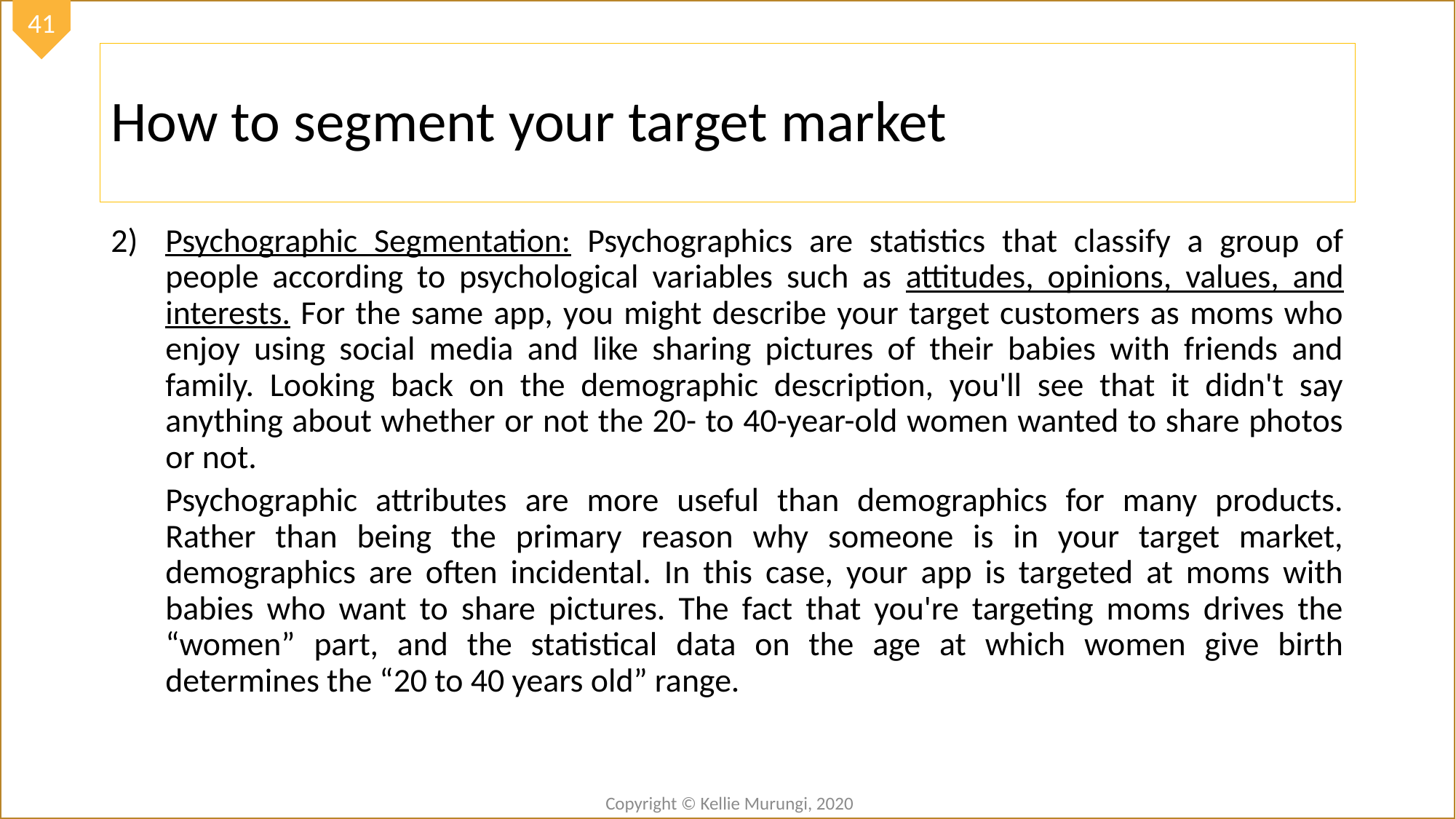

# How to segment your target market
Psychographic Segmentation: Psychographics are statistics that classify a group of people according to psychological variables such as attitudes, opinions, values, and interests. For the same app, you might describe your target customers as moms who enjoy using social media and like sharing pictures of their babies with friends and family. Looking back on the demographic description, you'll see that it didn't say anything about whether or not the 20- to 40-year-old women wanted to share photos or not.
Psychographic attributes are more useful than demographics for many products. Rather than being the primary reason why someone is in your target market, demographics are often incidental. In this case, your app is targeted at moms with babies who want to share pictures. The fact that you're targeting moms drives the “women” part, and the statistical data on the age at which women give birth determines the “20 to 40 years old” range.